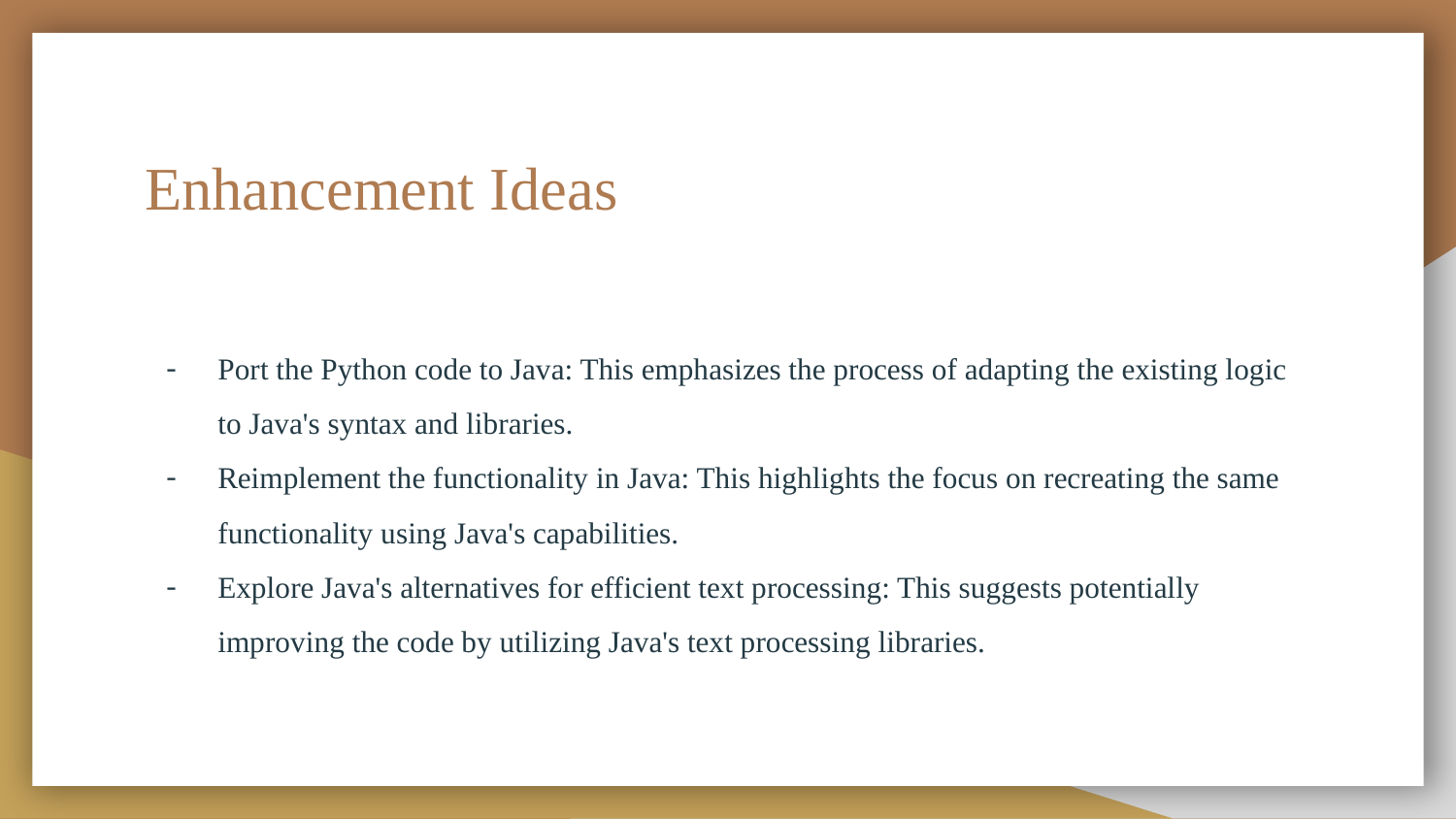

# Enhancement Ideas
Port the Python code to Java: This emphasizes the process of adapting the existing logic to Java's syntax and libraries.
Reimplement the functionality in Java: This highlights the focus on recreating the same functionality using Java's capabilities.
Explore Java's alternatives for efficient text processing: This suggests potentially improving the code by utilizing Java's text processing libraries.